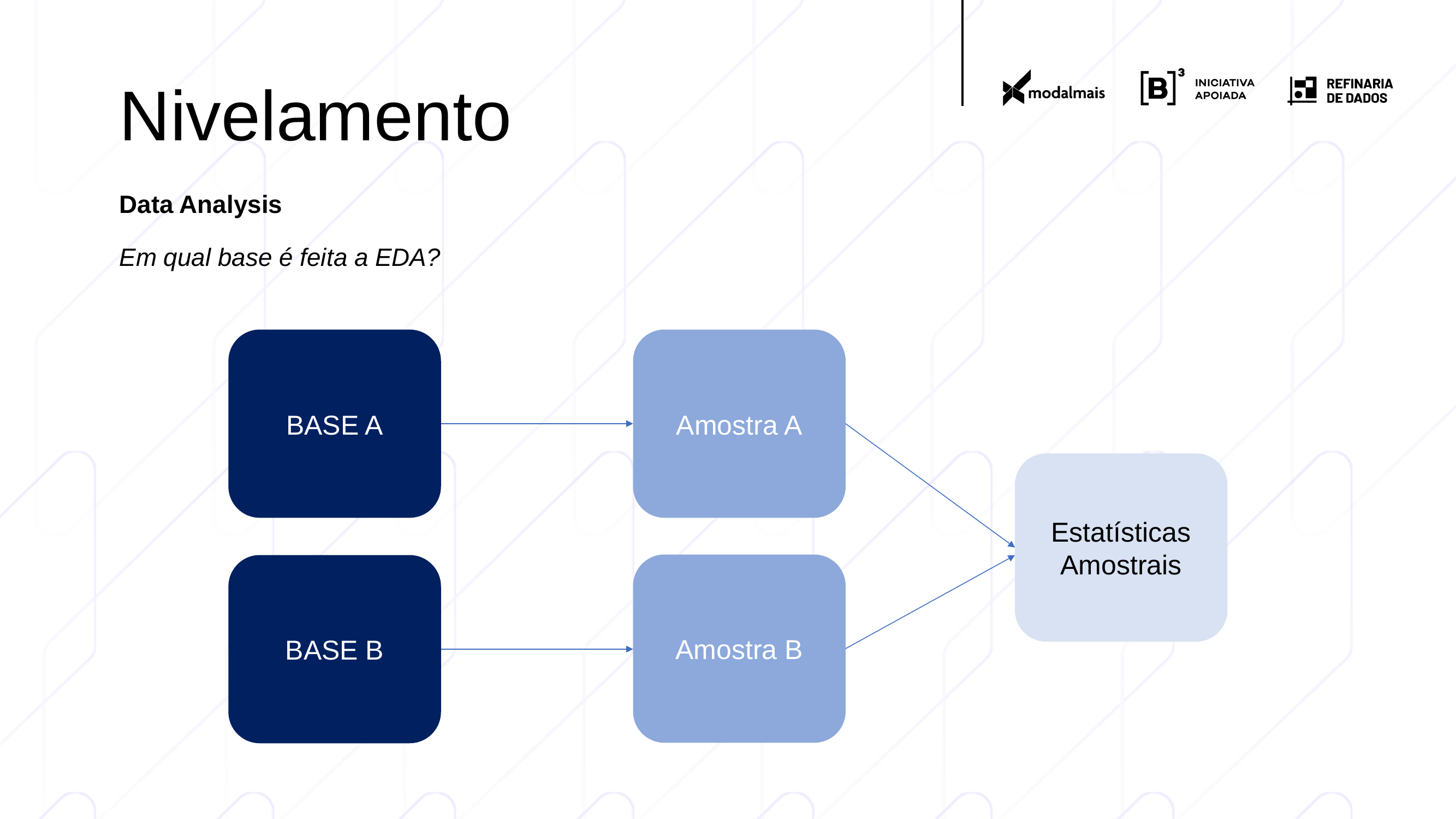

# Nivelamento
Data Analysis
Em qual base é feita a EDA?

BASE A
Amostra A
Estatísticas Amostrais
Amostra B
BASE B